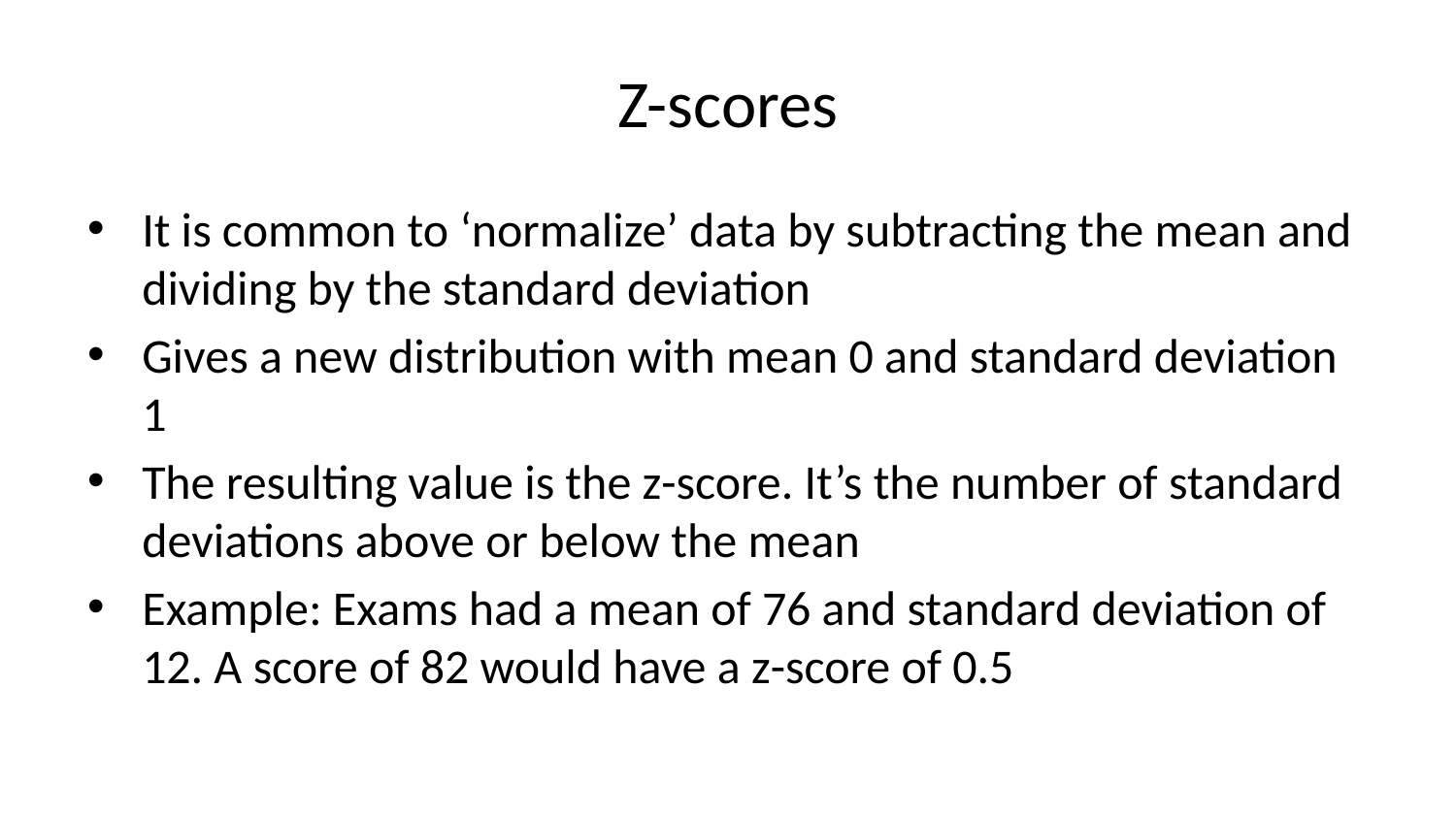

# Z-scores
It is common to ‘normalize’ data by subtracting the mean and dividing by the standard deviation
Gives a new distribution with mean 0 and standard deviation 1
The resulting value is the z-score. It’s the number of standard deviations above or below the mean
Example: Exams had a mean of 76 and standard deviation of 12. A score of 82 would have a z-score of 0.5